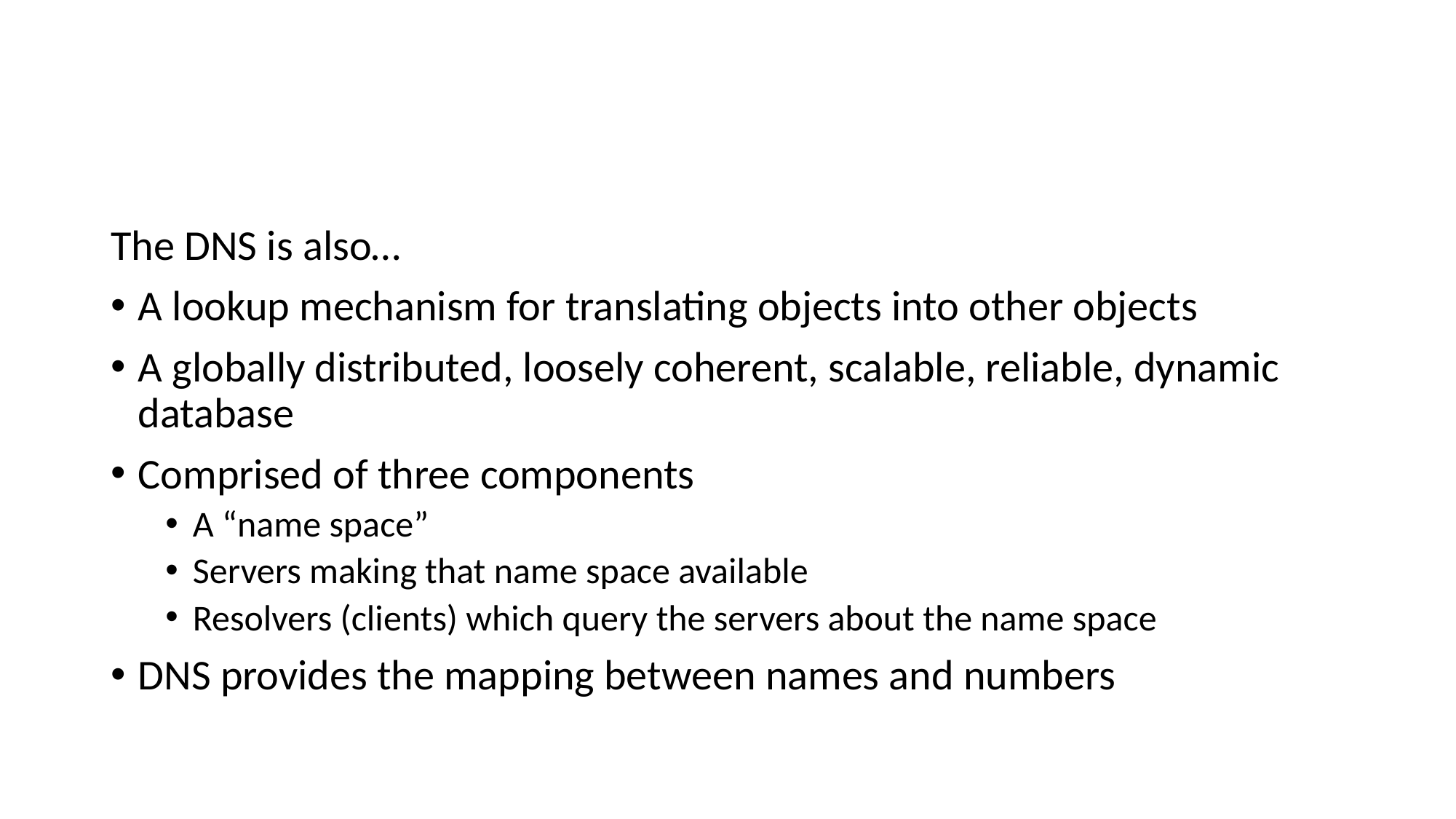

#
The DNS is also…
A lookup mechanism for translating objects into other objects
A globally distributed, loosely coherent, scalable, reliable, dynamic database
Comprised of three components
A “name space”
Servers making that name space available
Resolvers (clients) which query the servers about the name space
DNS provides the mapping between names and numbers